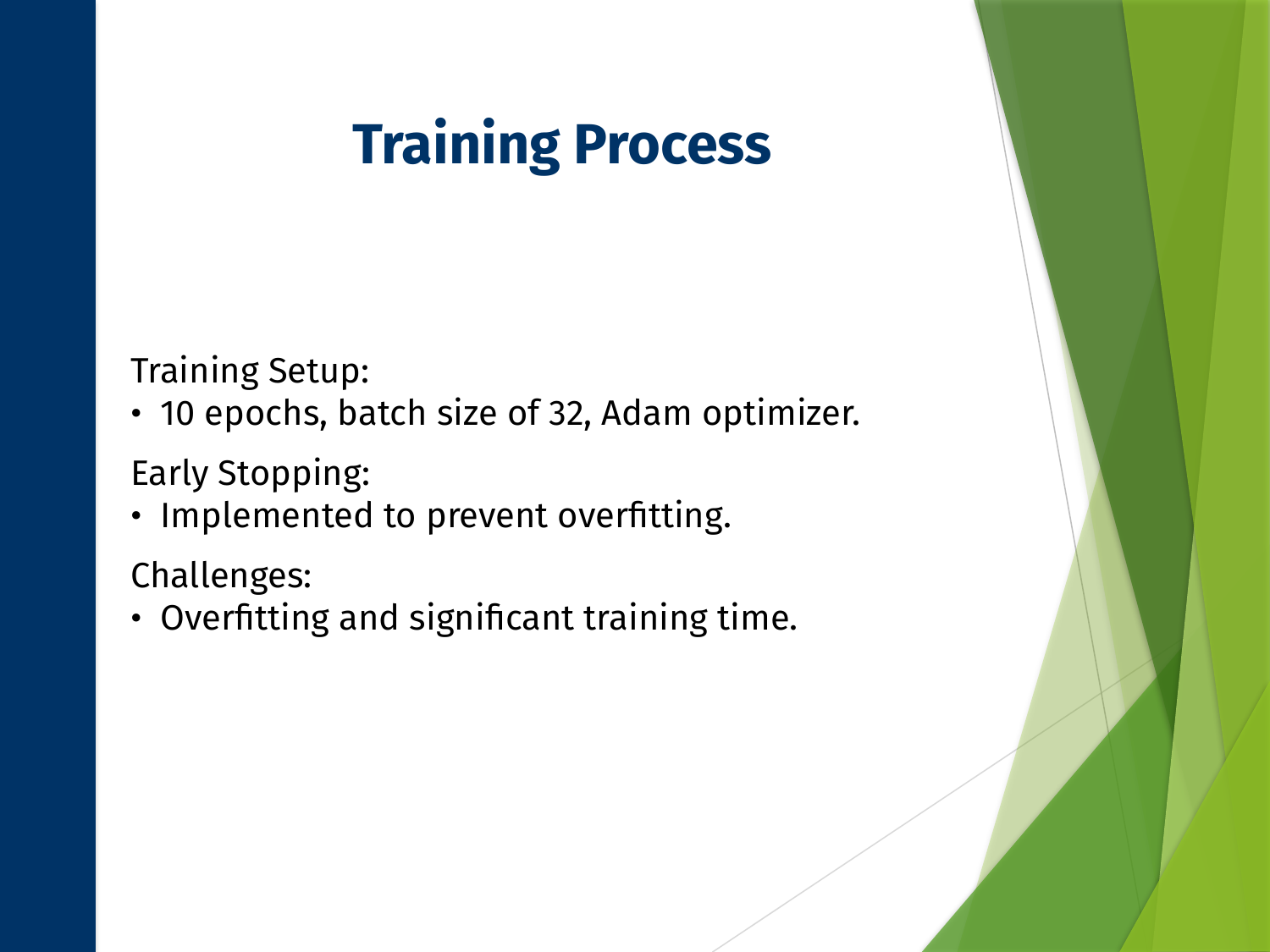

Training Process

Training Setup:
•  10 epochs, batch size of 32, Adam optimizer.
Early Stopping:
•  Implemented to prevent overfitting.
Challenges:
•  Overfitting and significant training time.